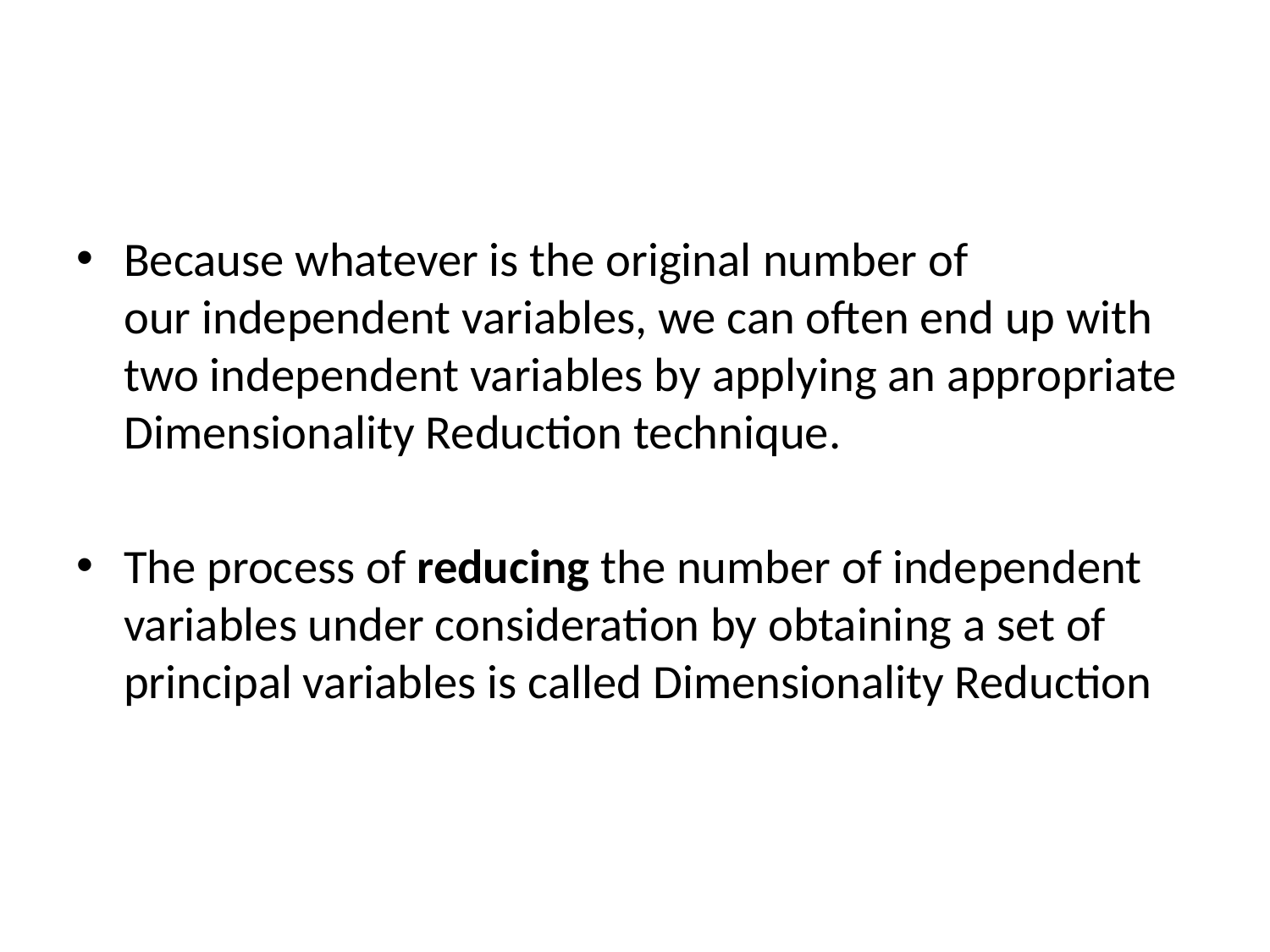

Because whatever is the original number of our independent variables, we can often end up with two independent variables by applying an appropriate Dimensionality Reduction technique.

The process of reducing the number of independent variables under consideration by obtaining a set of principal variables is called Dimensionality Reduction